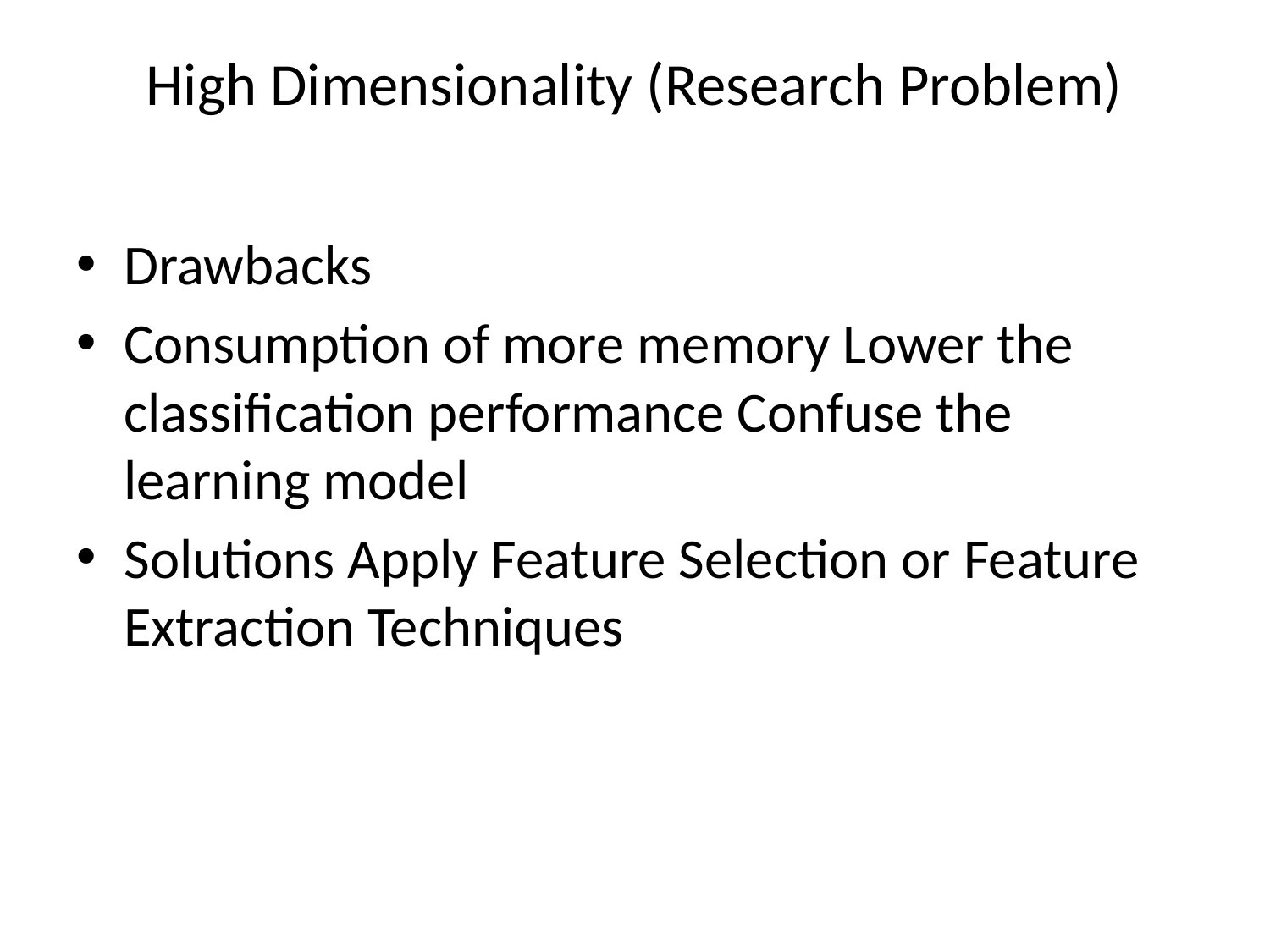

# High Dimensionality (Research Problem)
Drawbacks
Consumption of more memory Lower the classification performance Confuse the learning model
Solutions Apply Feature Selection or Feature Extraction Techniques